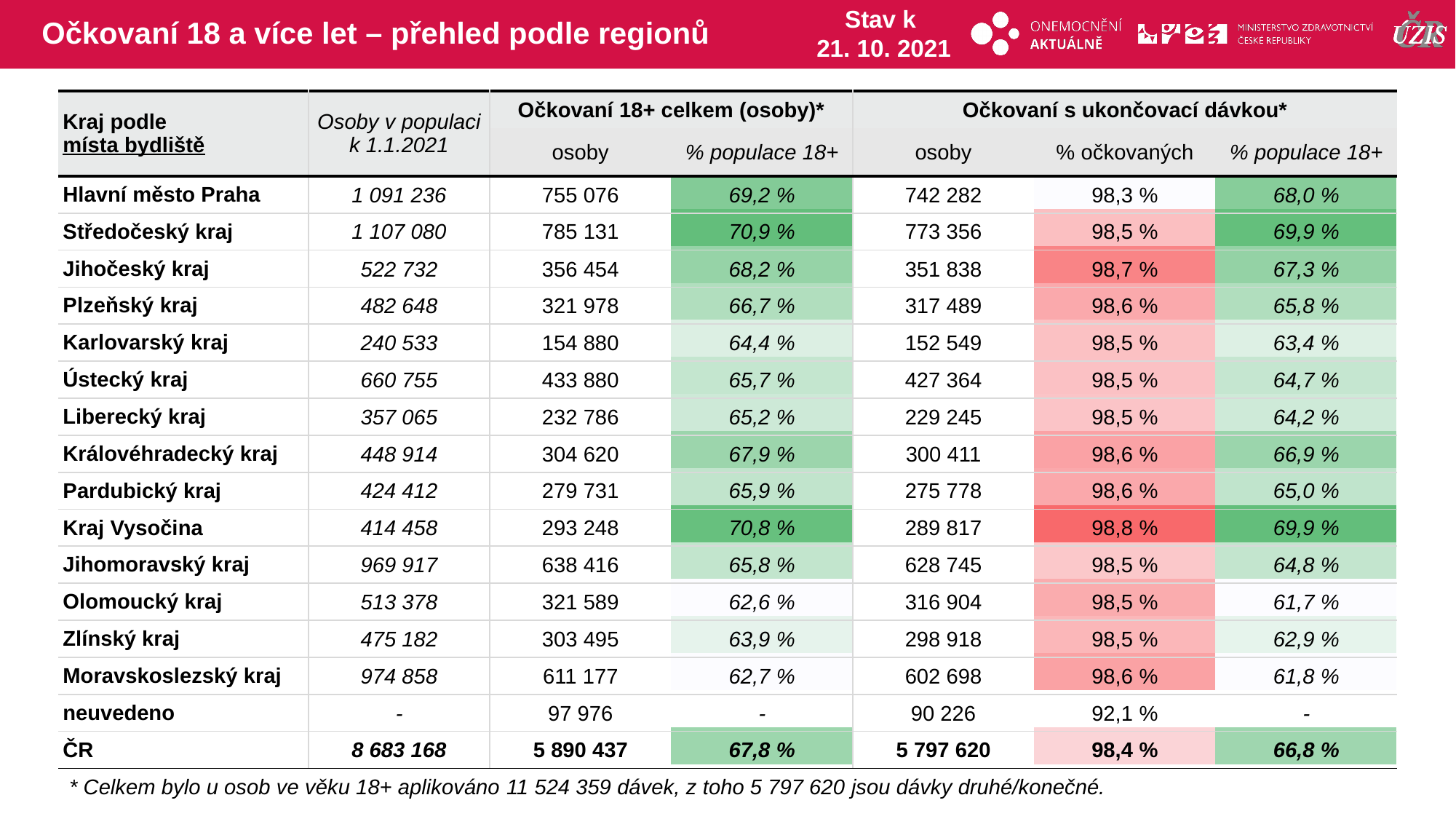

# Očkovaní 18 a více let – přehled podle regionů
Stav k
21. 10. 2021
| Kraj podle místa bydliště | Osoby v populaci k 1.1.2021 | Očkovaní 18+ celkem (osoby)\* |  | Očkovaní s ukončovací dávkou\* |  |  |
| --- | --- | --- | --- | --- | --- | --- |
|  |  | osoby | % populace 18+ | osoby | % očkovaných | % populace 18+ |
| Hlavní město Praha | 1 091 236 | 755 076 | 69,2 % | 742 282 | 98,3 % | 68,0 % |
| Středočeský kraj | 1 107 080 | 785 131 | 70,9 % | 773 356 | 98,5 % | 69,9 % |
| Jihočeský kraj | 522 732 | 356 454 | 68,2 % | 351 838 | 98,7 % | 67,3 % |
| Plzeňský kraj | 482 648 | 321 978 | 66,7 % | 317 489 | 98,6 % | 65,8 % |
| Karlovarský kraj | 240 533 | 154 880 | 64,4 % | 152 549 | 98,5 % | 63,4 % |
| Ústecký kraj | 660 755 | 433 880 | 65,7 % | 427 364 | 98,5 % | 64,7 % |
| Liberecký kraj | 357 065 | 232 786 | 65,2 % | 229 245 | 98,5 % | 64,2 % |
| Královéhradecký kraj | 448 914 | 304 620 | 67,9 % | 300 411 | 98,6 % | 66,9 % |
| Pardubický kraj | 424 412 | 279 731 | 65,9 % | 275 778 | 98,6 % | 65,0 % |
| Kraj Vysočina | 414 458 | 293 248 | 70,8 % | 289 817 | 98,8 % | 69,9 % |
| Jihomoravský kraj | 969 917 | 638 416 | 65,8 % | 628 745 | 98,5 % | 64,8 % |
| Olomoucký kraj | 513 378 | 321 589 | 62,6 % | 316 904 | 98,5 % | 61,7 % |
| Zlínský kraj | 475 182 | 303 495 | 63,9 % | 298 918 | 98,5 % | 62,9 % |
| Moravskoslezský kraj | 974 858 | 611 177 | 62,7 % | 602 698 | 98,6 % | 61,8 % |
| neuvedeno | - | 97 976 | - | 90 226 | 92,1 % | - |
| ČR | 8 683 168 | 5 890 437 | 67,8 % | 5 797 620 | 98,4 % | 66,8 % |
|  |  |  |  |  |  |
| --- | --- | --- | --- | --- | --- |
|  |  |  |  |  |  |
|  |  |  |  |  |  |
|  |  |  |  |  |  |
|  |  |  |  |  |  |
|  |  |  |  |  |  |
|  |  |  |  |  |  |
|  |  |  |  |  |  |
|  |  |  |  |  |  |
|  |  |  |  |  |  |
|  |  |  |  |  |  |
|  |  |  |  |  |  |
|  |  |  |  |  |  |
|  |  |  |  |  |  |
|  |  |  |  |  |  |
|  |  |  |  |  |  |
* Celkem bylo u osob ve věku 18+ aplikováno 11 524 359 dávek, z toho 5 797 620 jsou dávky druhé/konečné.